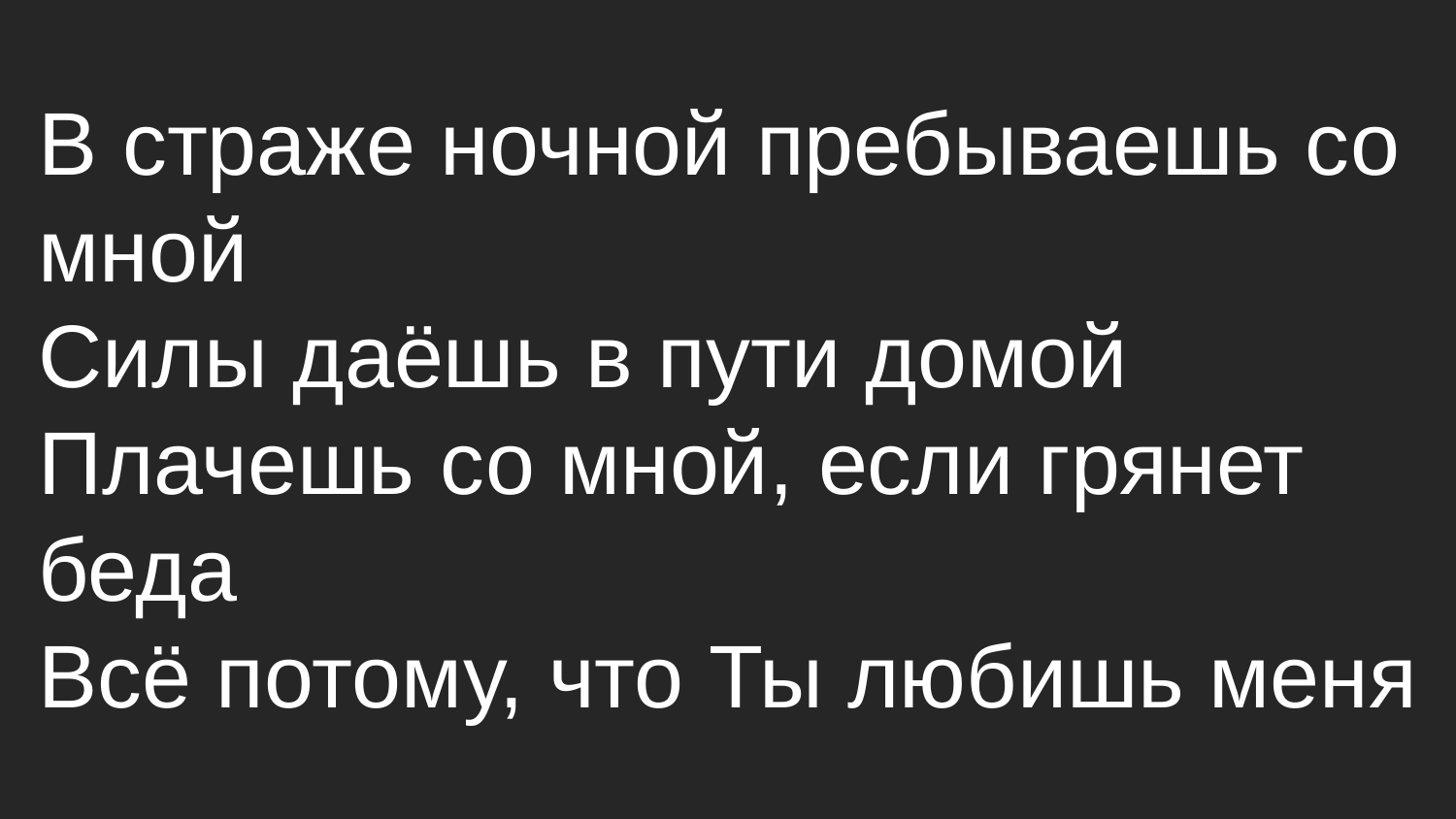

В страже ночной пребываешь со мной
Силы даёшь в пути домой
Плачешь со мной, если грянет беда
Всё потому, что Ты любишь меня